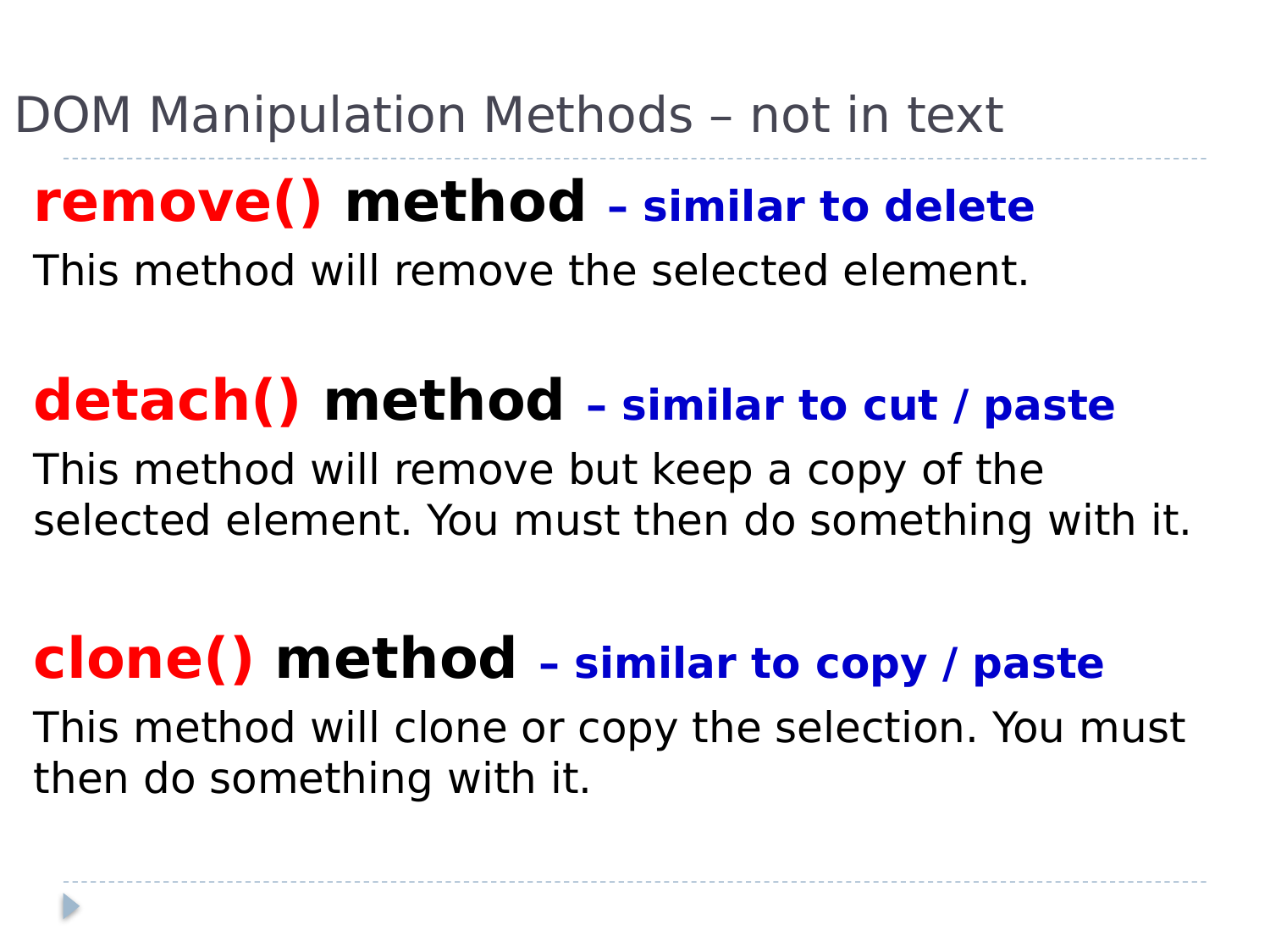

# DOM Manipulation Methods – not in text
remove() method – similar to delete
This method will remove the selected element.
detach() method – similar to cut / paste
This method will remove but keep a copy of the selected element. You must then do something with it.
clone() method – similar to copy / paste
This method will clone or copy the selection. You must then do something with it.